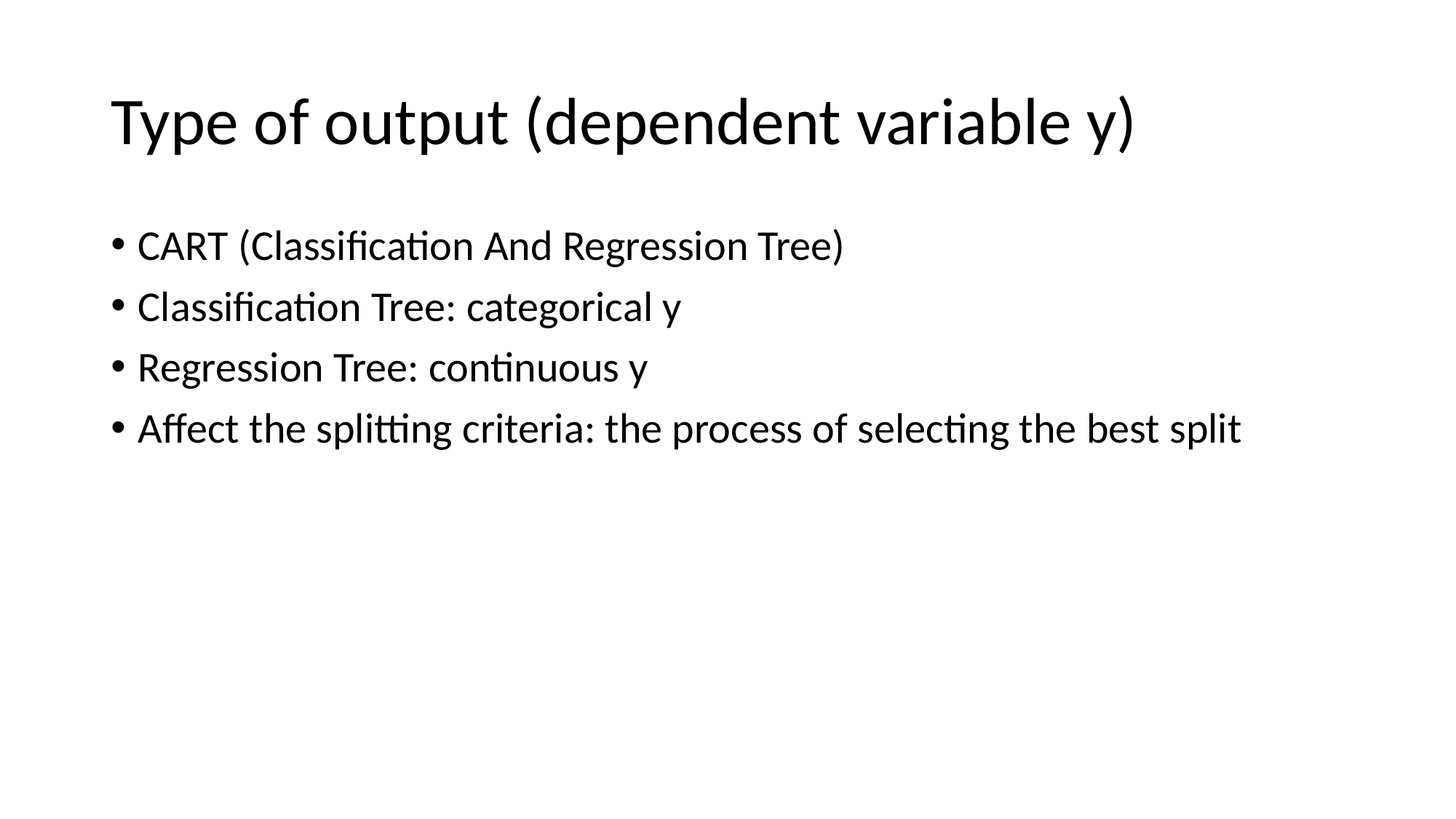

# Type of output (dependent variable y)
CART (Classification And Regression Tree)
Classification Tree: categorical y
Regression Tree: continuous y
Affect the splitting criteria: the process of selecting the best split